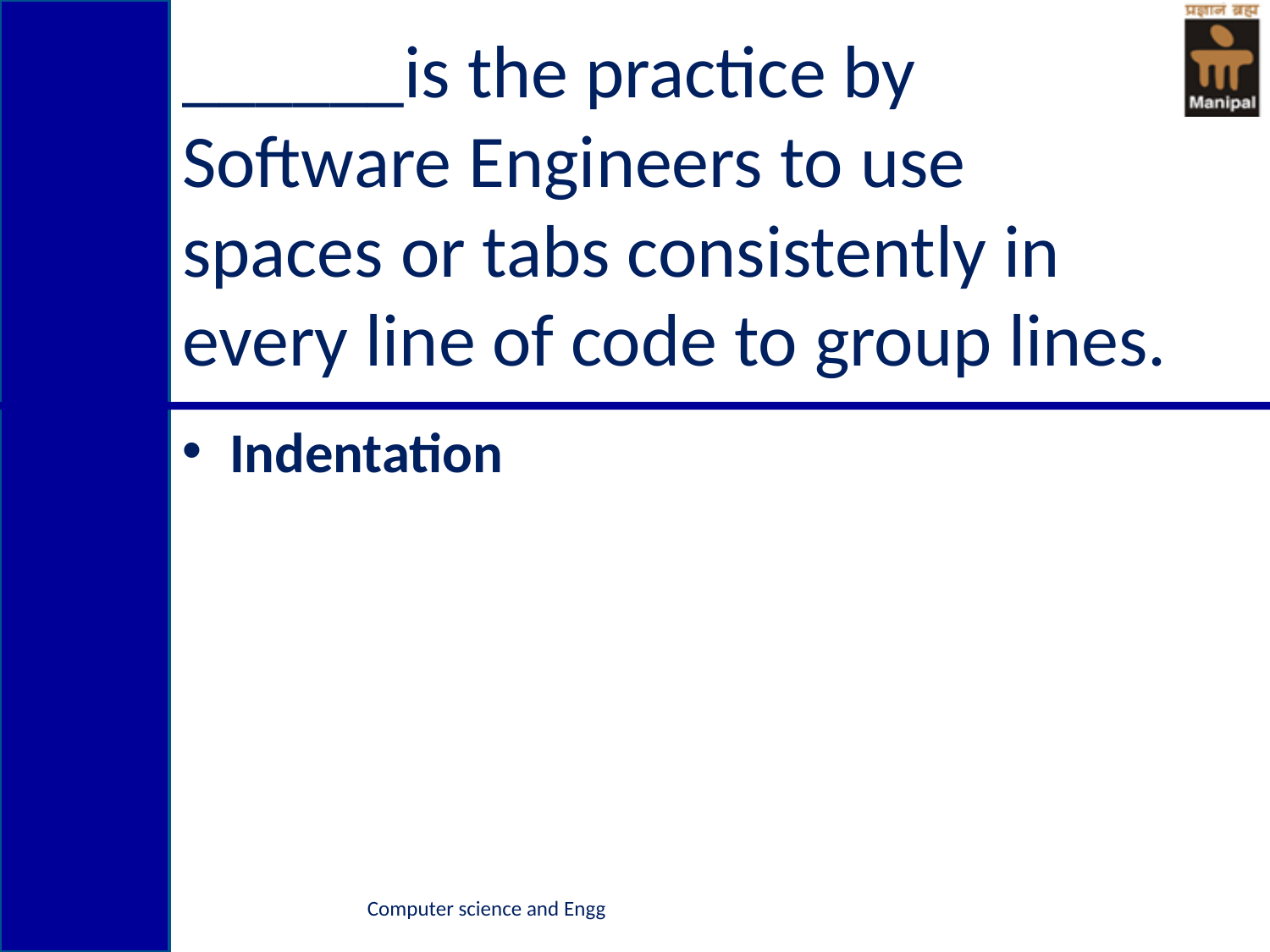

# ______is the practice by Software Engineers to use spaces or tabs consistently in every line of code to group lines.
Indentation
Computer science and Engg